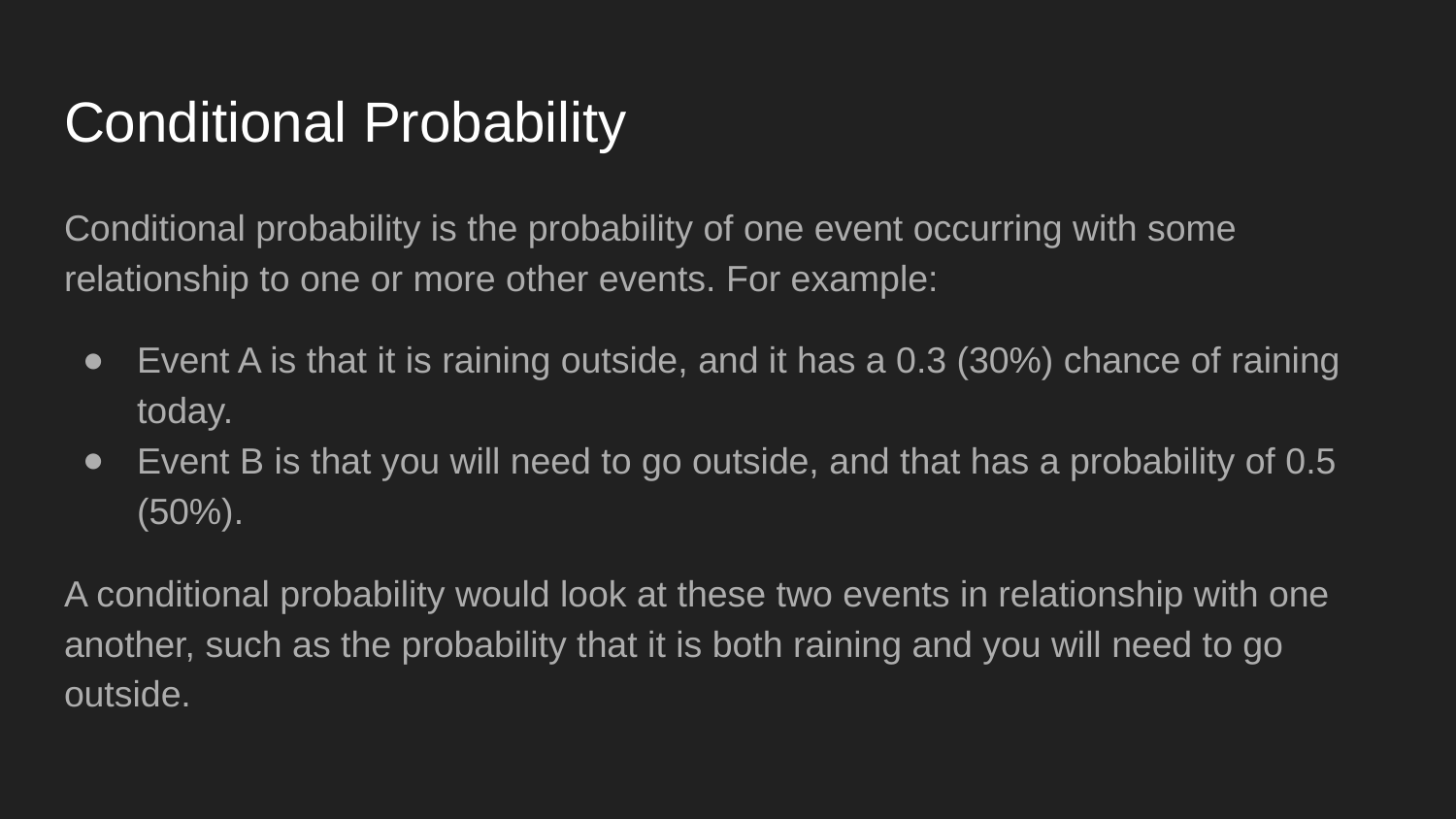

# Conditional Probability
Conditional probability is the probability of one event occurring with some relationship to one or more other events. For example:
Event A is that it is raining outside, and it has a 0.3 (30%) chance of raining today.
Event B is that you will need to go outside, and that has a probability of 0.5 (50%).
A conditional probability would look at these two events in relationship with one another, such as the probability that it is both raining and you will need to go outside.